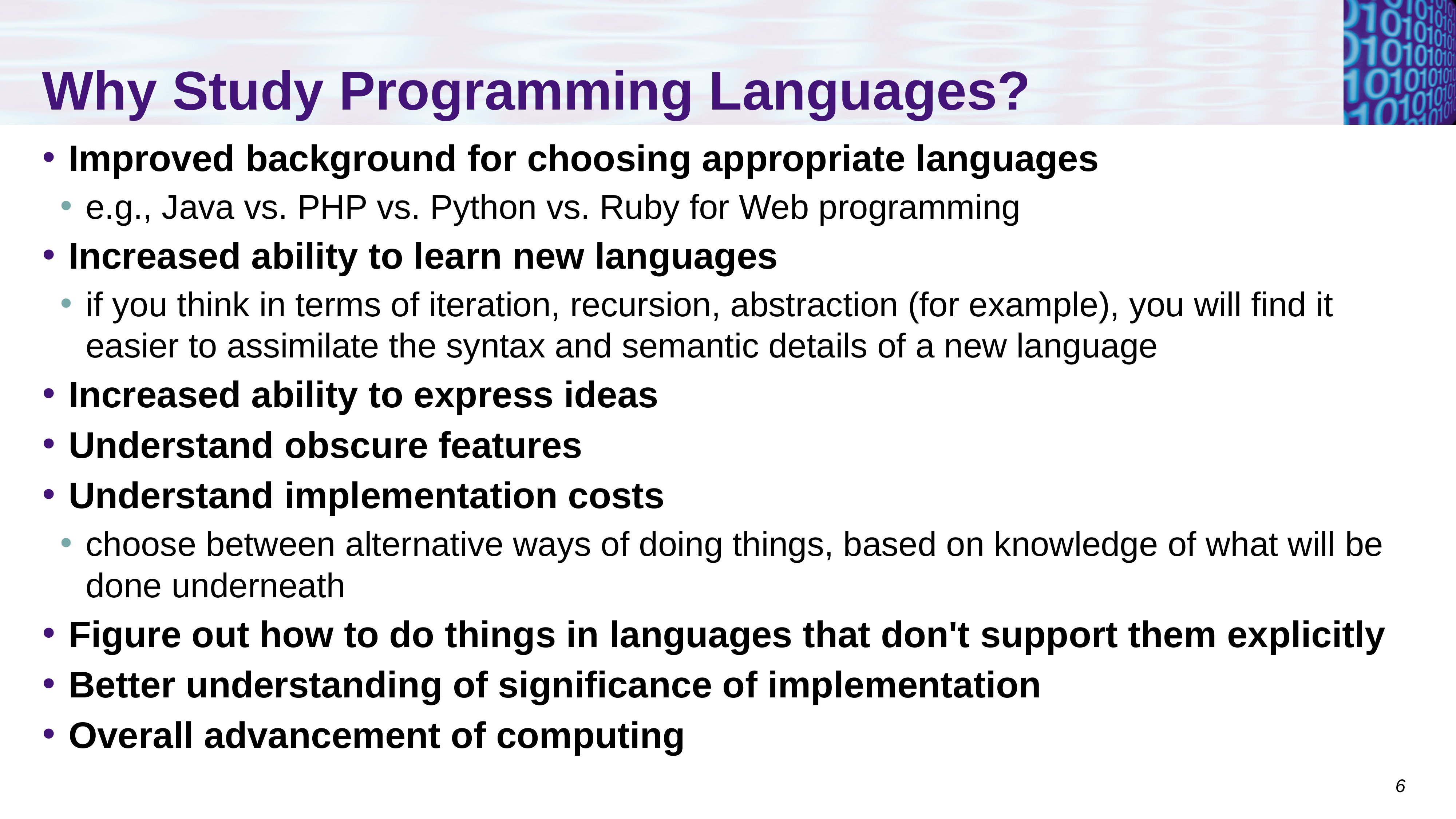

# Why Study Programming Languages?
Improved background for choosing appropriate languages
e.g., Java vs. PHP vs. Python vs. Ruby for Web programming
Increased ability to learn new languages
if you think in terms of iteration, recursion, abstraction (for example), you will find it easier to assimilate the syntax and semantic details of a new language
Increased ability to express ideas
Understand obscure features
Understand implementation costs
choose between alternative ways of doing things, based on knowledge of what will be done underneath
Figure out how to do things in languages that don't support them explicitly
Better understanding of significance of implementation
Overall advancement of computing
6